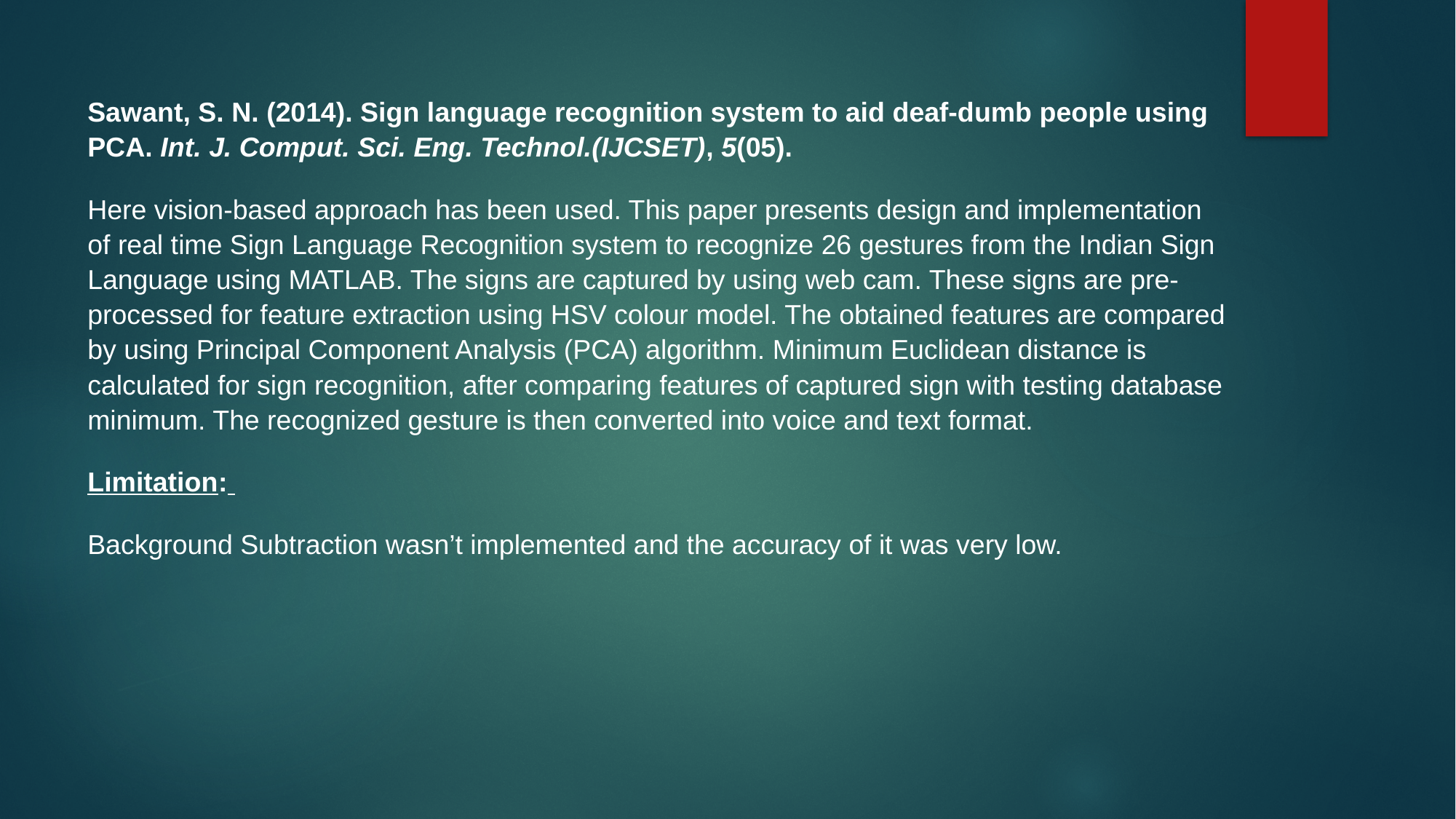

Sawant, S. N. (2014). Sign language recognition system to aid deaf-dumb people using PCA. Int. J. Comput. Sci. Eng. Technol.(IJCSET), 5(05).
Here vision-based approach has been used. This paper presents design and implementation of real time Sign Language Recognition system to recognize 26 gestures from the Indian Sign Language using MATLAB. The signs are captured by using web cam. These signs are pre-processed for feature extraction using HSV colour model. The obtained features are compared by using Principal Component Analysis (PCA) algorithm. Minimum Euclidean distance is calculated for sign recognition, after comparing features of captured sign with testing database minimum. The recognized gesture is then converted into voice and text format.
Limitation:
Background Subtraction wasn’t implemented and the accuracy of it was very low.